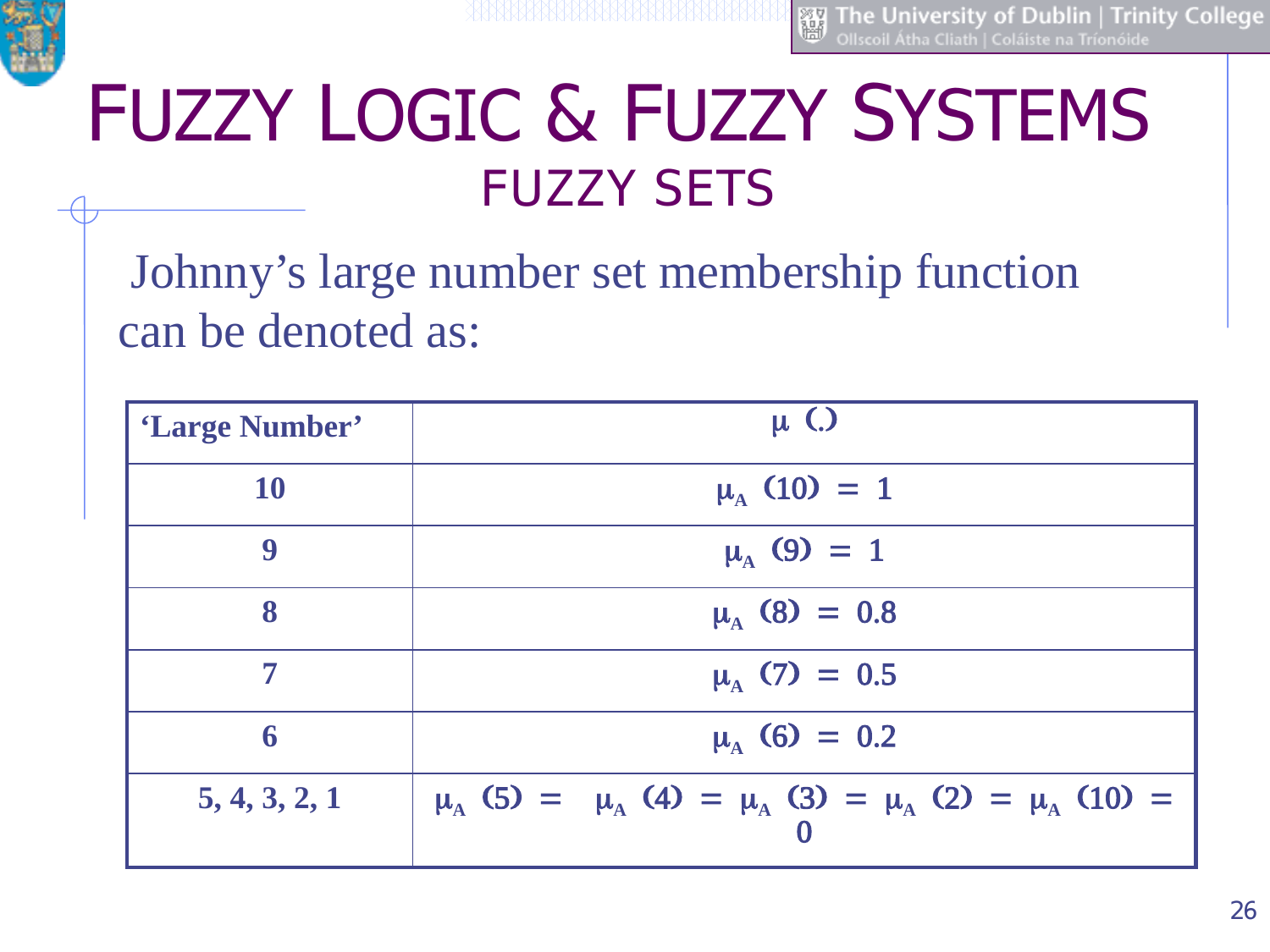

# FUZZY LOGIC & FUZZY SYSTEMS FUZZY SETS

 Johnny’s large number set membership function can be denoted as:

| ‘Large Number’ | μ (.) |
| --- | --- |
| 10 | μA (10) = 1 |
| 9 | μA (9) = 1 |
| 8 | μA (8) = 0.8 |
| 7 | μA (7) = 0.5 |
| 6 | μA (6) = 0.2 |
| 5, 4, 3, 2, 1 | μA (5) = μA (4) = μA (3) = μA (2) = μA (10) = 0 |

26